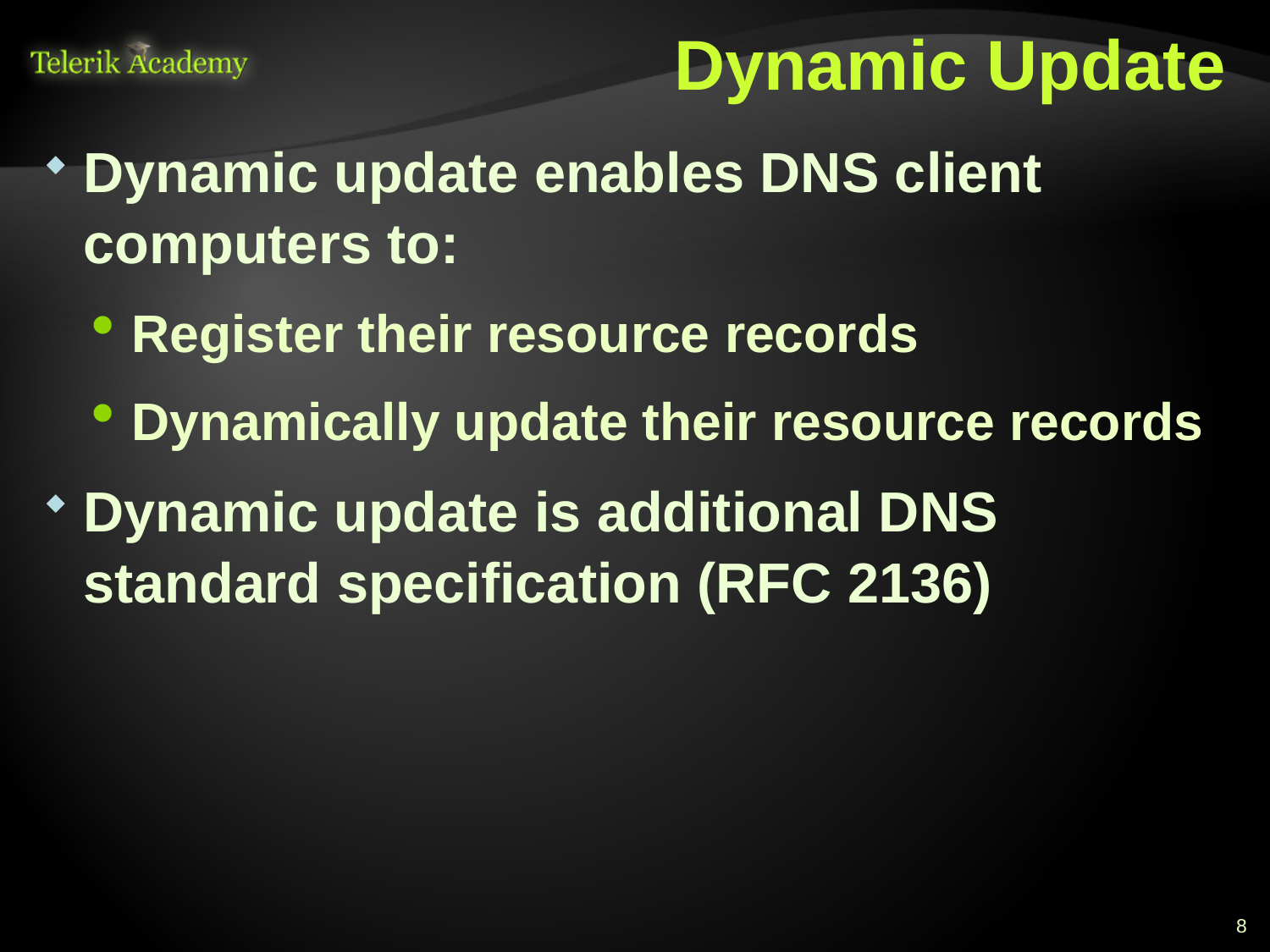

# Dynamic Update
Dynamic update enables DNS client computers to:
Register their resource records
Dynamically update their resource records
Dynamic update is additional DNS standard specification (RFC 2136)
8